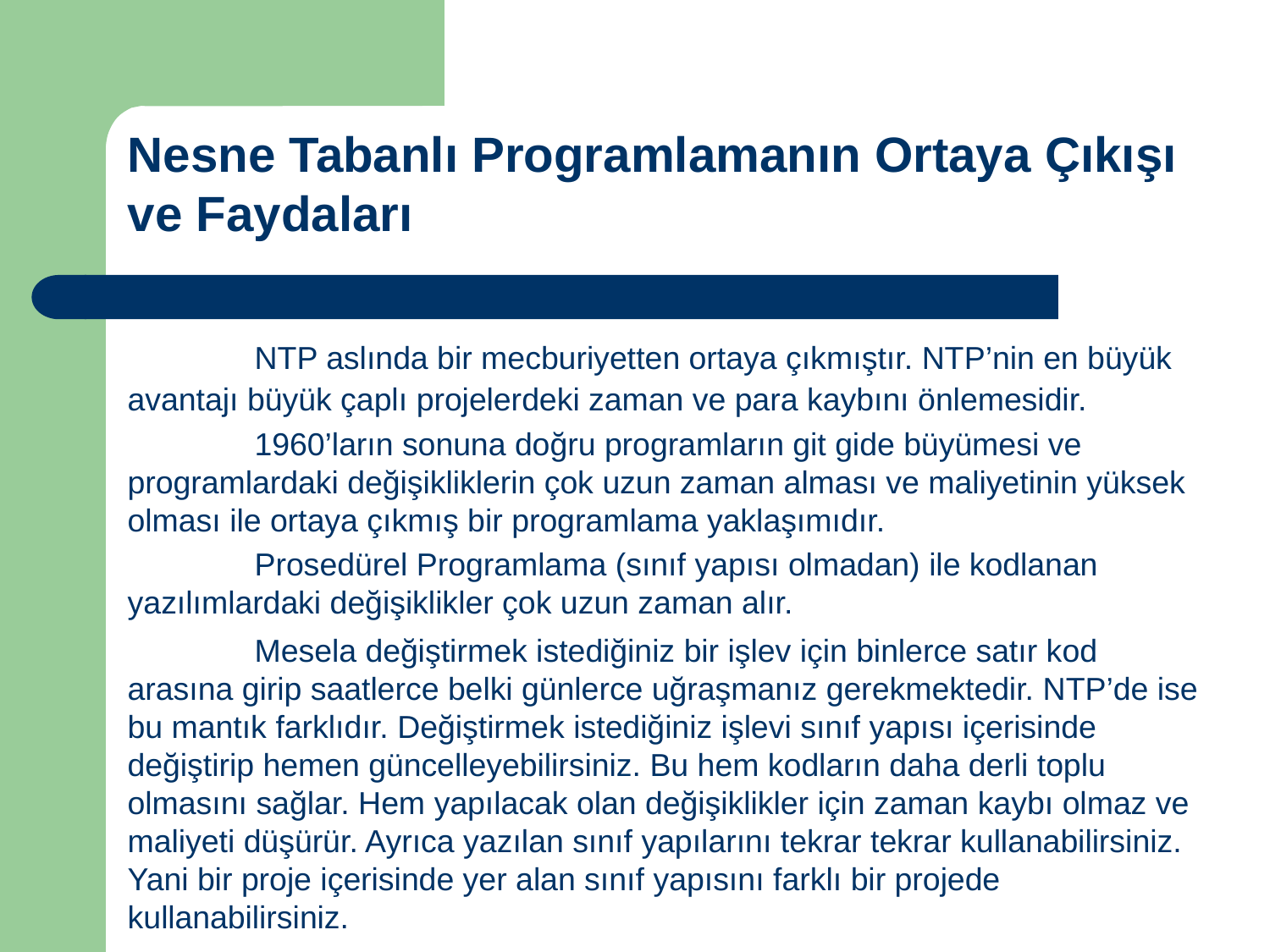

Nesne Tabanlı Programlamanın Ortaya Çıkışı ve Faydaları

	NTP aslında bir mecburiyetten ortaya çıkmıştır. NTP’nin en büyük avantajı büyük çaplı projelerdeki zaman ve para kaybını önlemesidir.
	1960’ların sonuna doğru programların git gide büyümesi ve programlardaki değişikliklerin çok uzun zaman alması ve maliyetinin yüksek olması ile ortaya çıkmış bir programlama yaklaşımıdır.
	Prosedürel Programlama (sınıf yapısı olmadan) ile kodlanan yazılımlardaki değişiklikler çok uzun zaman alır.
	Mesela değiştirmek istediğiniz bir işlev için binlerce satır kod arasına girip saatlerce belki günlerce uğraşmanız gerekmektedir. NTP’de ise bu mantık farklıdır. Değiştirmek istediğiniz işlevi sınıf yapısı içerisinde değiştirip hemen güncelleyebilirsiniz. Bu hem kodların daha derli toplu olmasını sağlar. Hem yapılacak olan değişiklikler için zaman kaybı olmaz ve maliyeti düşürür. Ayrıca yazılan sınıf yapılarını tekrar tekrar kullanabilirsiniz. Yani bir proje içerisinde yer alan sınıf yapısını farklı bir projede kullanabilirsiniz.